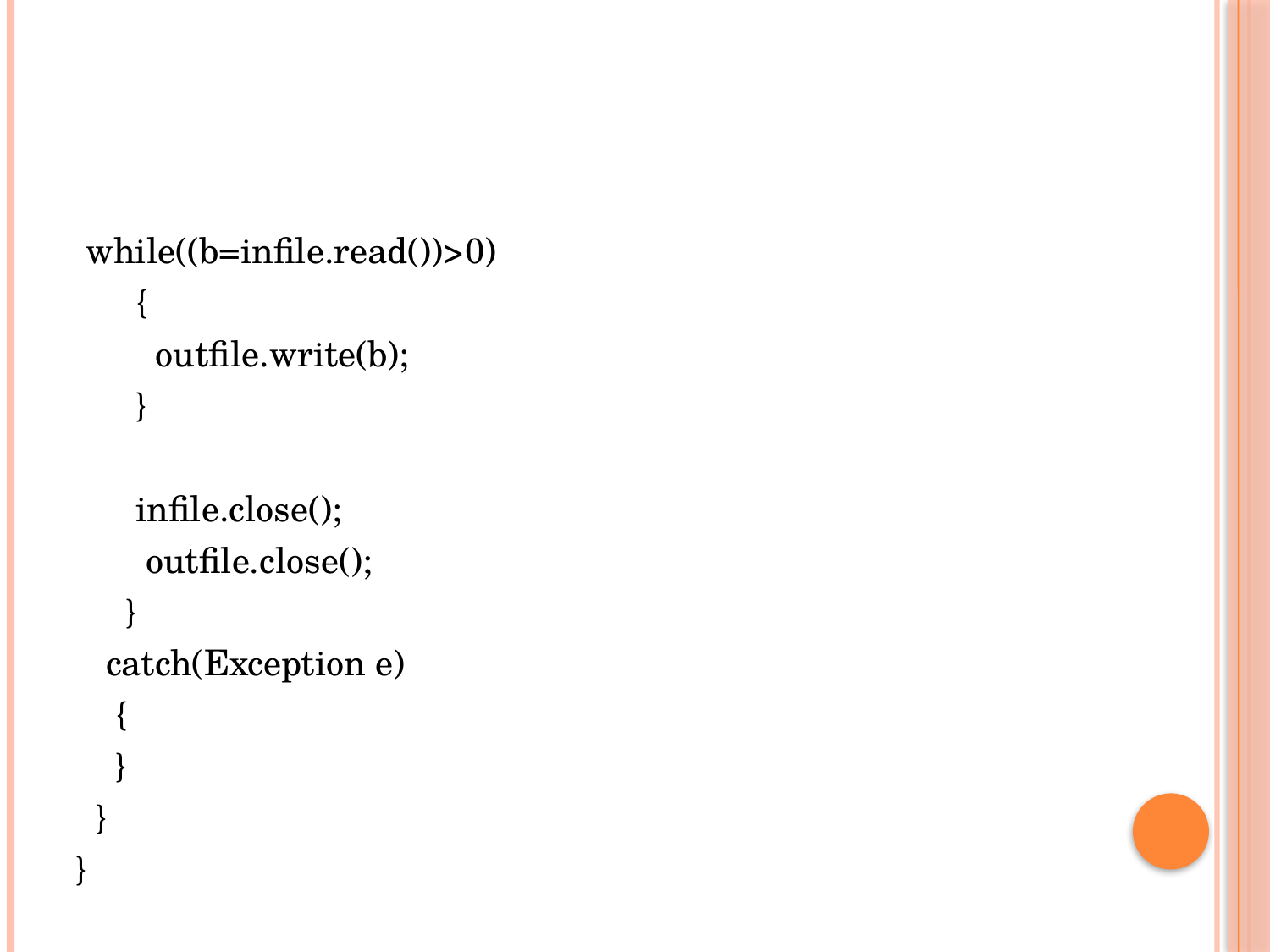

#
 while((b=infile.read())>0)
      {
        outfile.write(b);
      }

      infile.close();
       outfile.close();
     }
   catch(Exception e)
    {
    }
  }
}